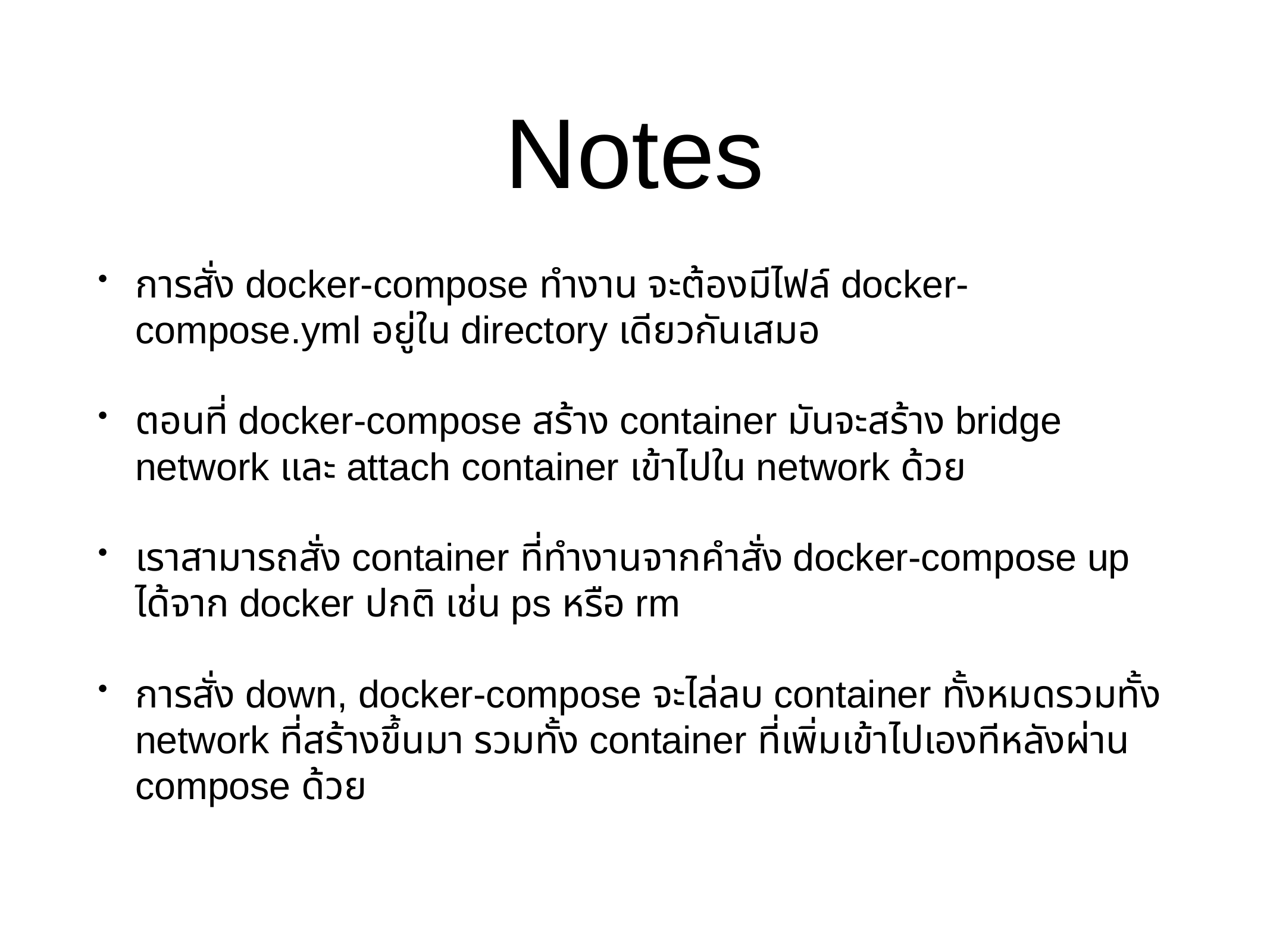

# Notes
การสั่ง docker-compose ทำงาน จะต้องมีไฟล์ docker-compose.yml อยู่ใน directory เดียวกันเสมอ
ตอนที่ docker-compose สร้าง container มันจะสร้าง bridge network และ attach container เข้าไปใน network ด้วย
เราสามารถสั่ง container ที่ทำงานจากคำสั่ง docker-compose up ได้จาก docker ปกติ เช่น ps หรือ rm
การสั่ง down, docker-compose จะไล่ลบ container ทั้งหมดรวมทั้ง network ที่สร้างขึ้นมา รวมทั้ง container ที่เพิ่มเข้าไปเองทีหลังผ่าน compose ด้วย
8